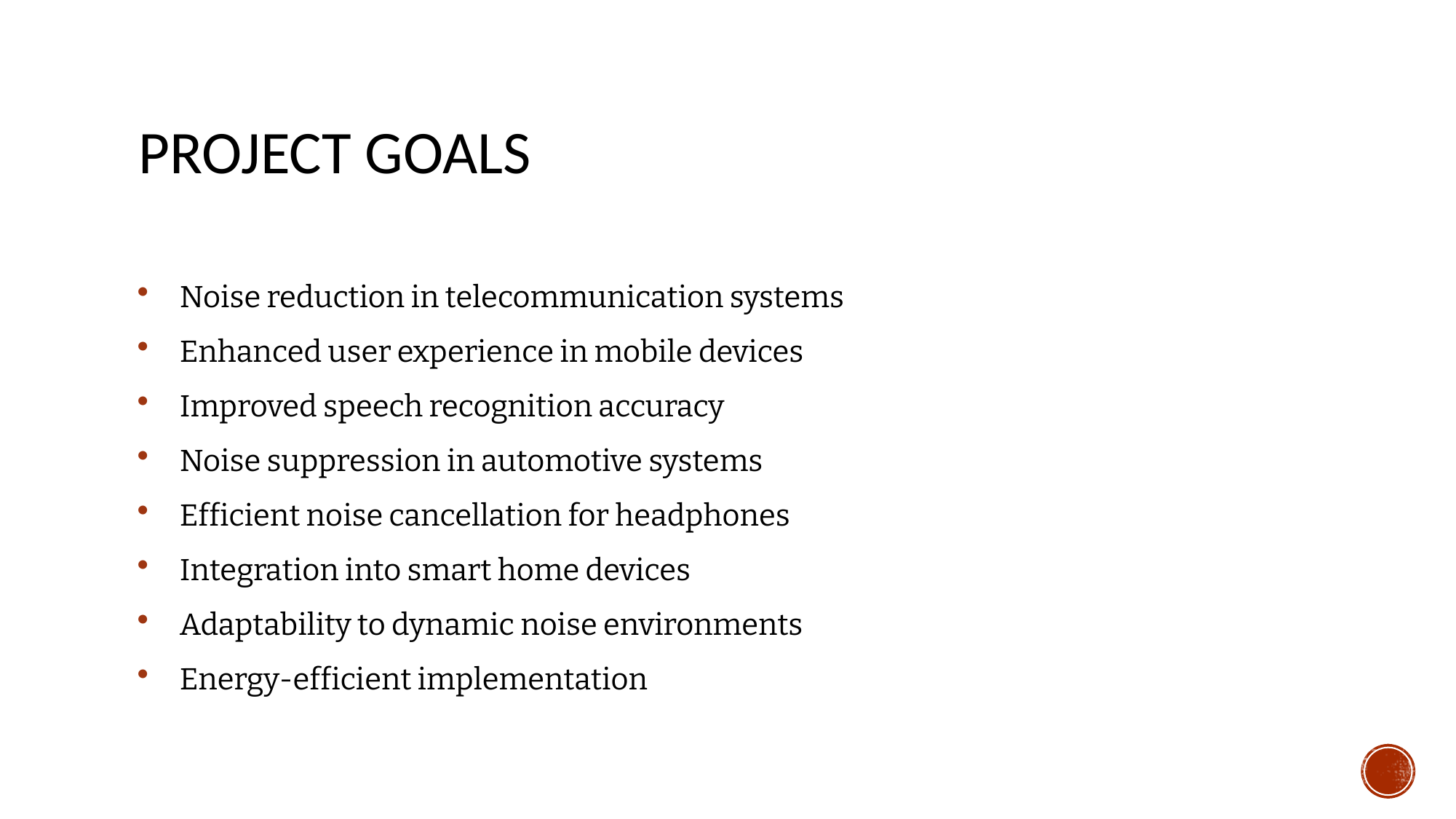

# Project Goals
Noise reduction in telecommunication systems
Enhanced user experience in mobile devices
Improved speech recognition accuracy
Noise suppression in automotive systems
Efficient noise cancellation for headphones
Integration into smart home devices
Adaptability to dynamic noise environments
Energy-efficient implementation